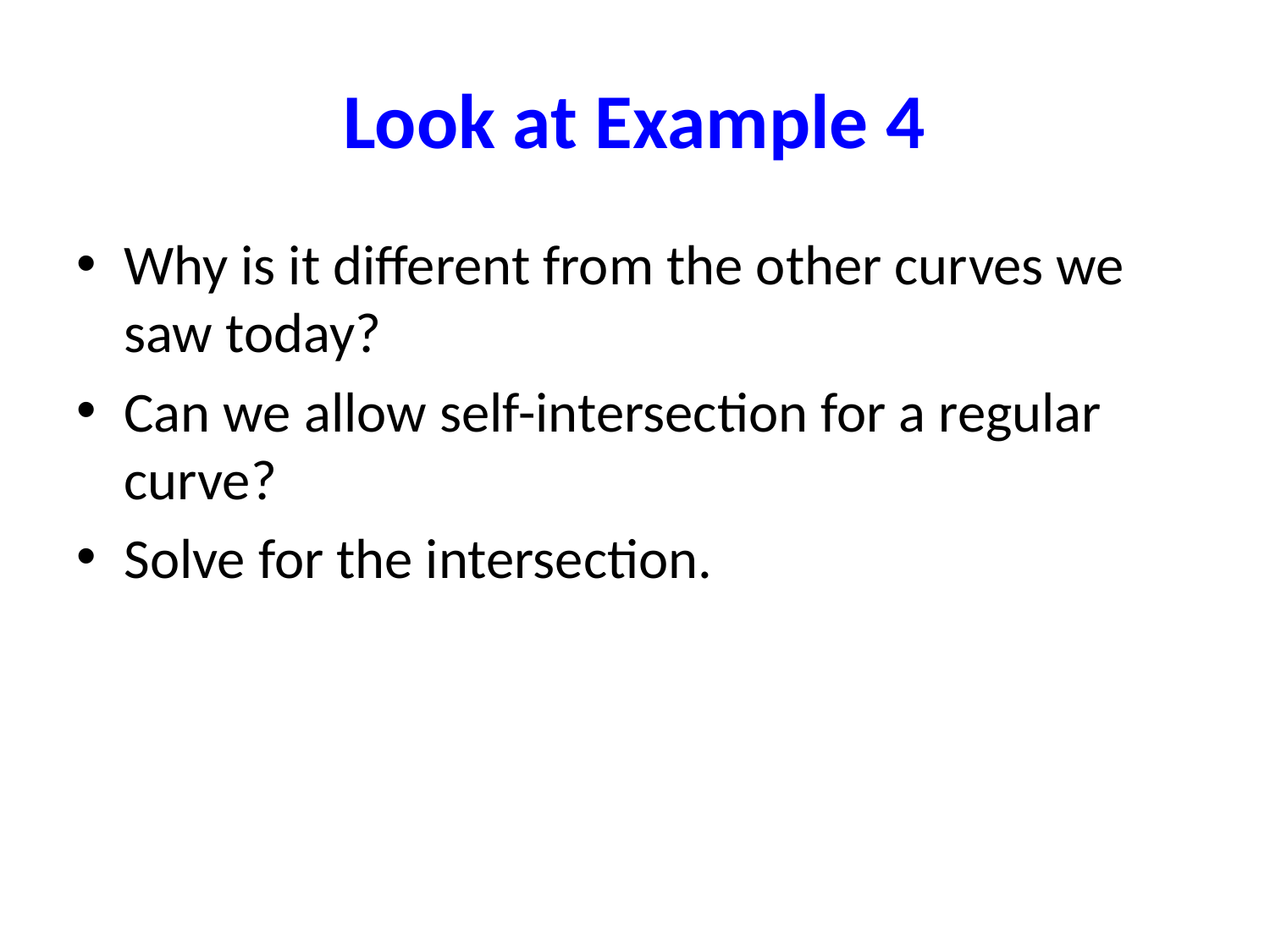

# Look at Example 4
Why is it different from the other curves we saw today?
Can we allow self-intersection for a regular curve?
Solve for the intersection.